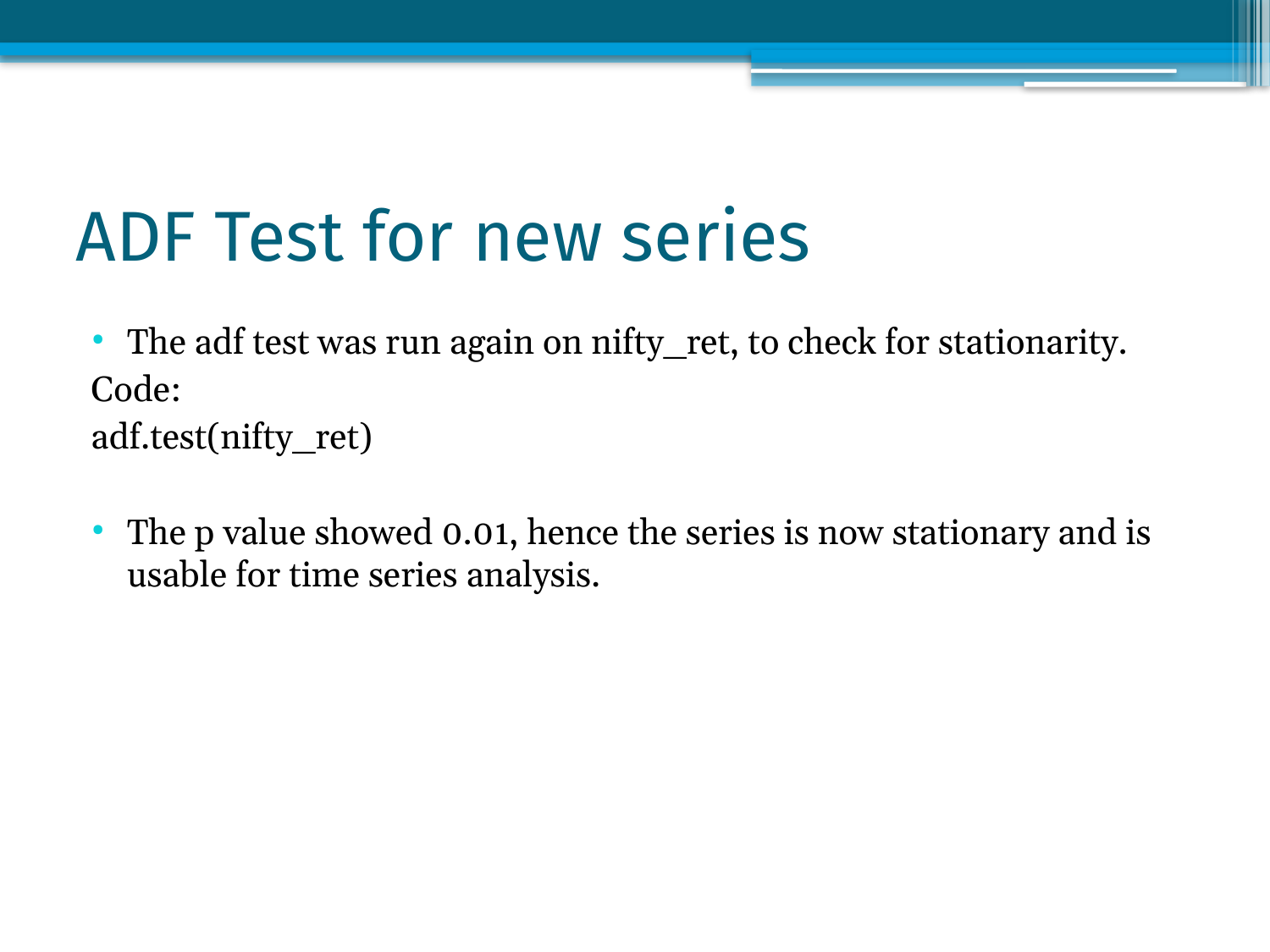

# ADF Test for new series
The adf test was run again on nifty_ret, to check for stationarity.
Code:
adf.test(nifty_ret)

The p value showed 0.01, hence the series is now stationary and is usable for time series analysis.